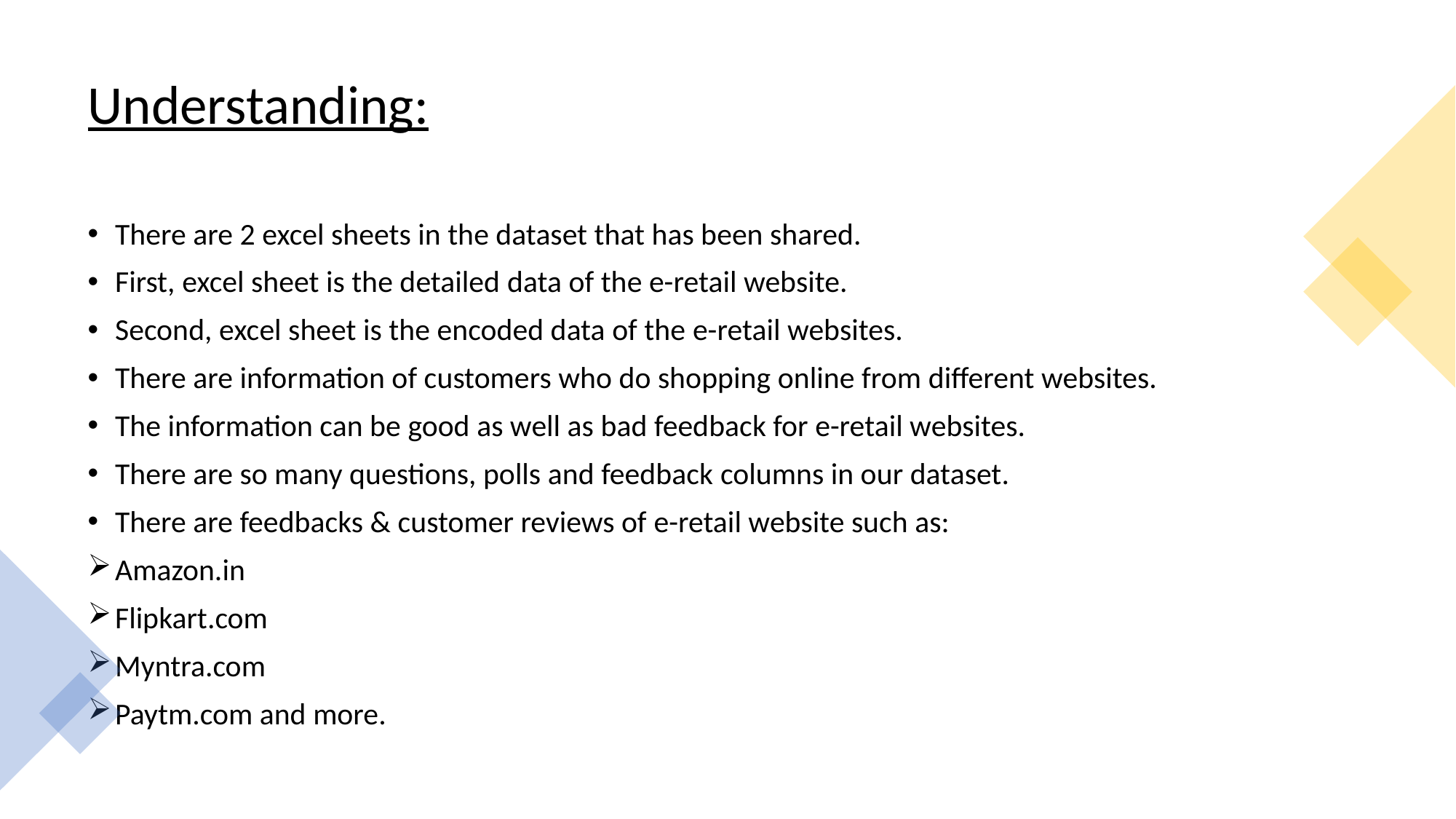

# Understanding:

There are 2 excel sheets in the dataset that has been shared.
First, excel sheet is the detailed data of the e-retail website.
Second, excel sheet is the encoded data of the e-retail websites.
There are information of customers who do shopping online from different websites.
The information can be good as well as bad feedback for e-retail websites.
There are so many questions, polls and feedback columns in our dataset.
There are feedbacks & customer reviews of e-retail website such as:
Amazon.in
Flipkart.com
Myntra.com
Paytm.com and more.